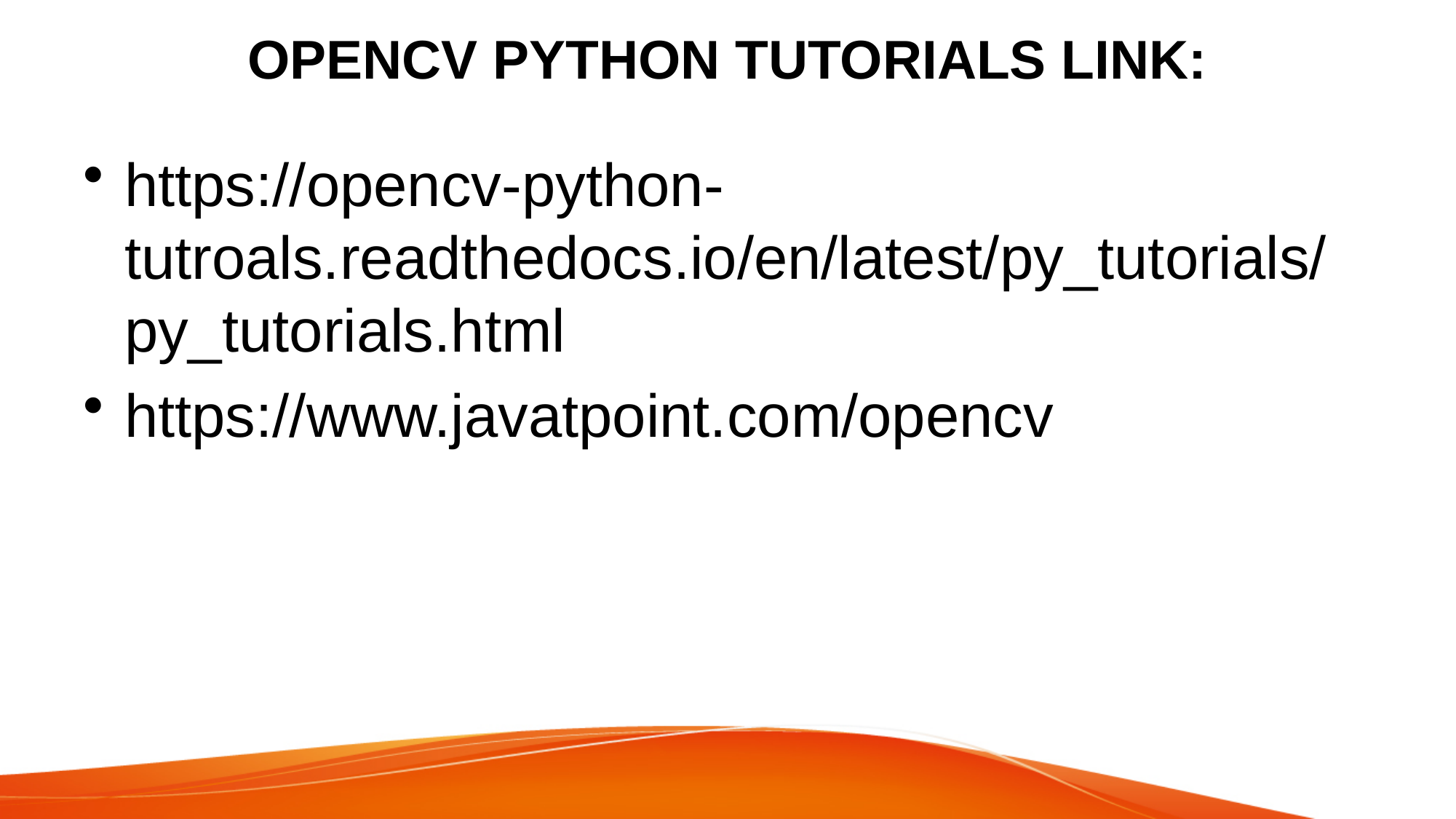

# OPENCV PYTHON TUTORIALS LINK:
https://opencv-python-tutroals.readthedocs.io/en/latest/py_tutorials/py_tutorials.html
https://www.javatpoint.com/opencv